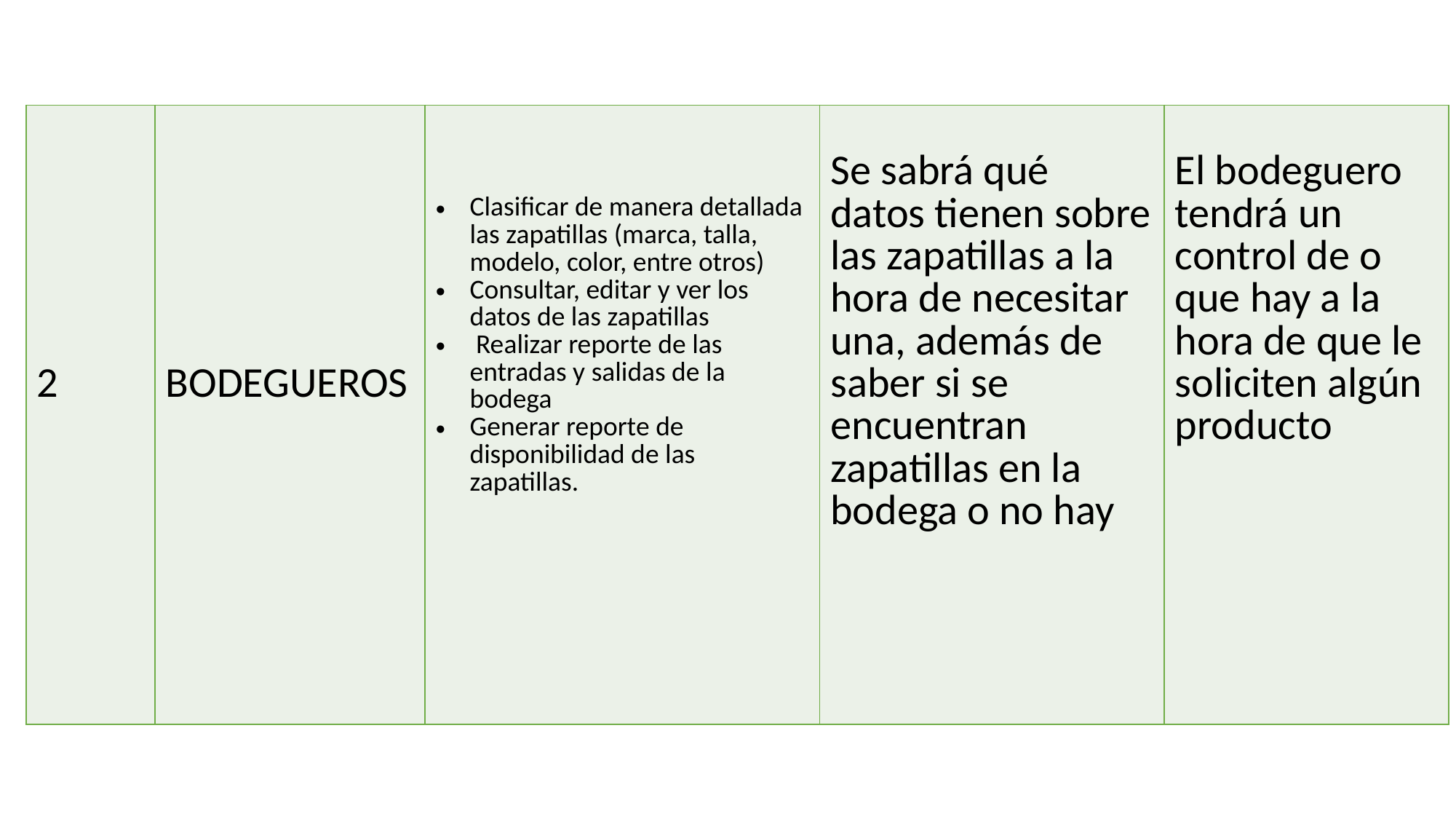

| 2 | BODEGUEROS | Clasificar de manera detallada las zapatillas (marca, talla, modelo, color, entre otros) Consultar, editar y ver los datos de las zapatillas  Realizar reporte de las entradas y salidas de la bodega Generar reporte de disponibilidad de las zapatillas. | Se sabrá qué datos tienen sobre las zapatillas a la hora de necesitar una, además de saber si se encuentran zapatillas en la bodega o no hay | El bodeguero tendrá un control de o que hay a la hora de que le soliciten algún producto |
| --- | --- | --- | --- | --- |